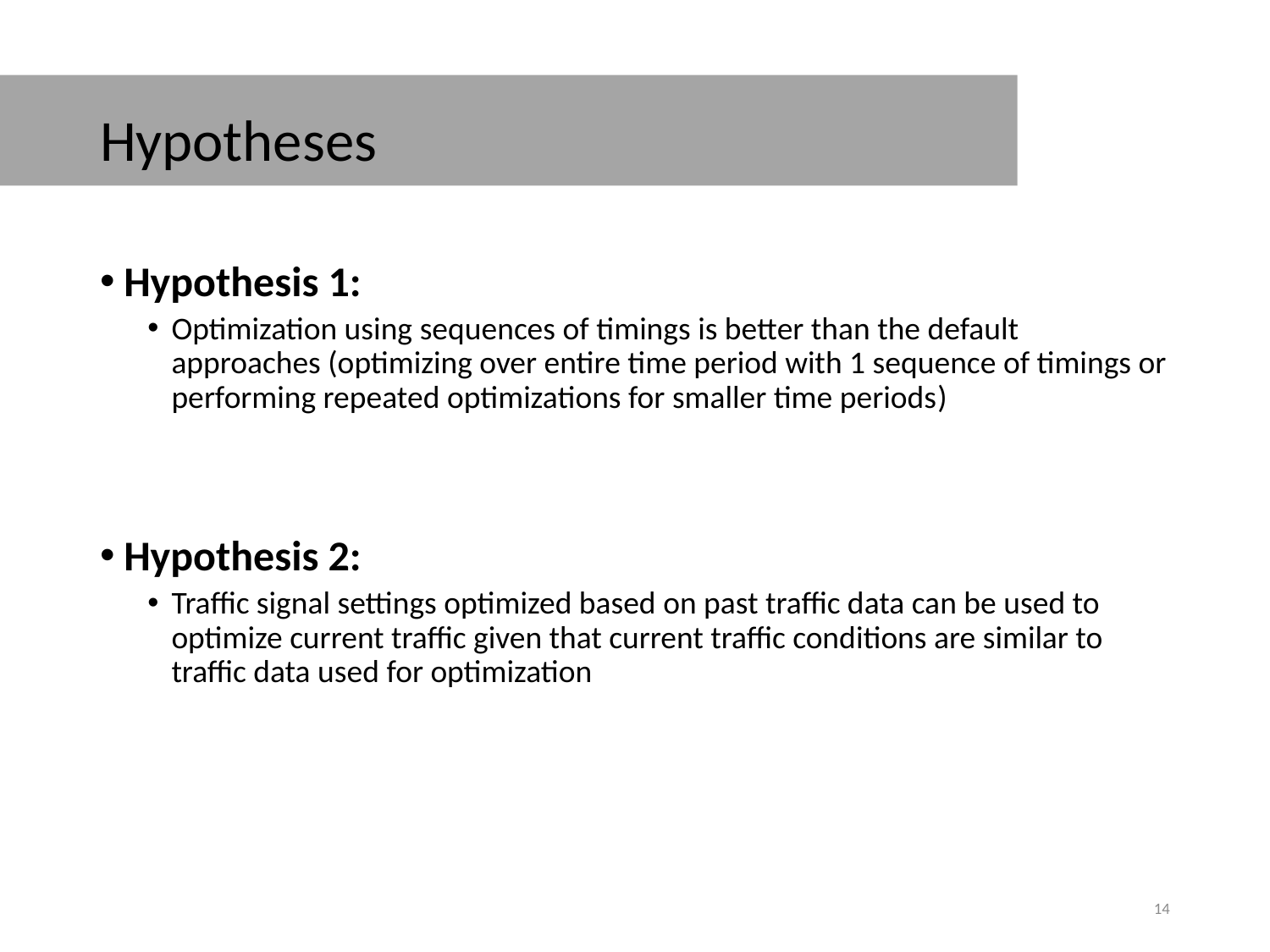

# Hypotheses

Hypothesis 1:
Optimization using sequences of timings is better than the default approaches (optimizing over entire time period with 1 sequence of timings or performing repeated optimizations for smaller time periods)

Hypothesis 2:
Traffic signal settings optimized based on past traffic data can be used to optimize current traffic given that current traffic conditions are similar to traffic data used for optimization

14